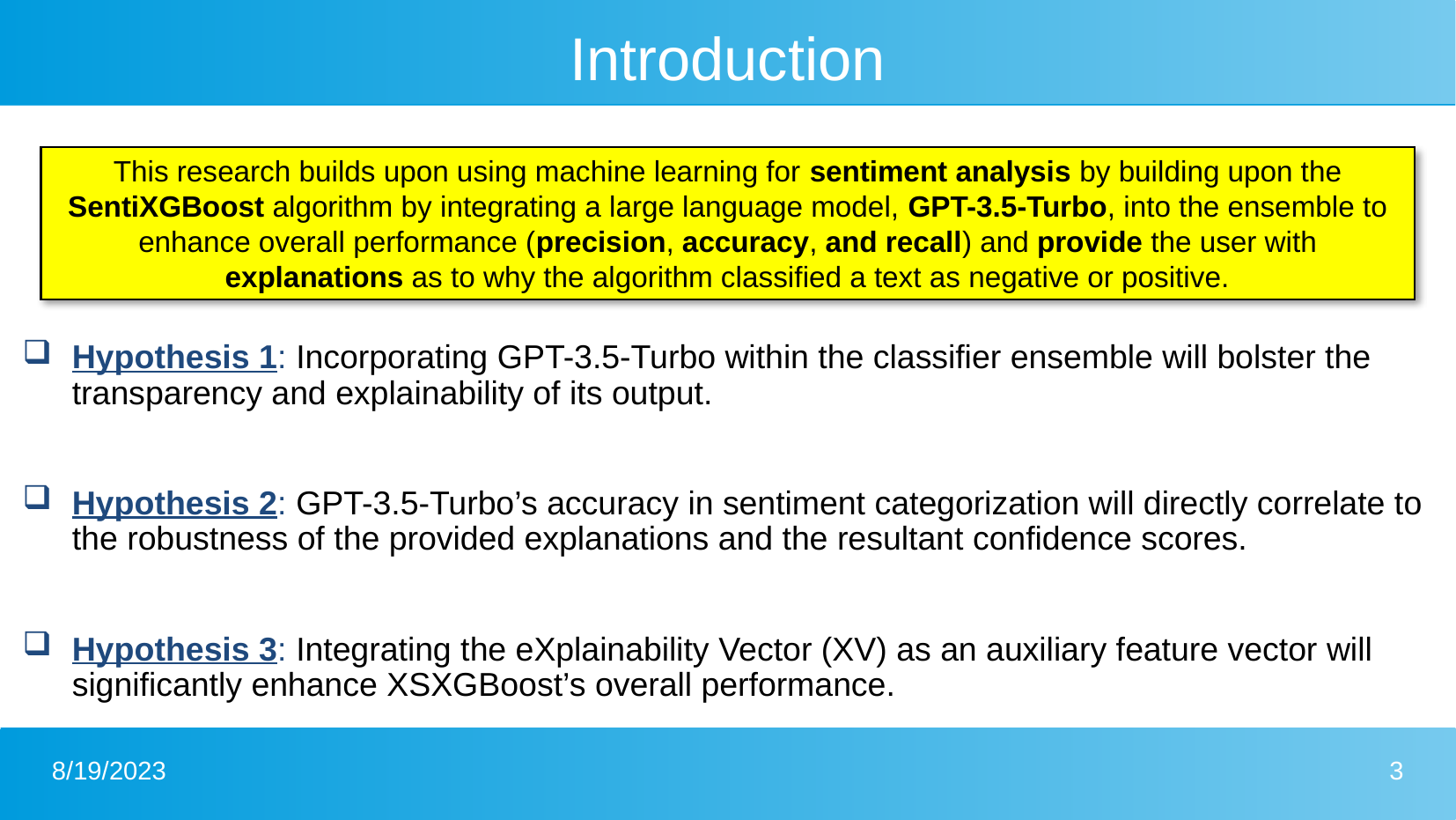

# Introduction
This research builds upon using machine learning for sentiment analysis by building upon the SentiXGBoost algorithm by integrating a large language model, GPT-3.5-Turbo, into the ensemble to enhance overall performance (precision, accuracy, and recall) and provide the user with explanations as to why the algorithm classified a text as negative or positive.
Hypothesis 1: Incorporating GPT-3.5-Turbo within the classifier ensemble will bolster the transparency and explainability of its output.

Hypothesis 2: GPT-3.5-Turbo’s accuracy in sentiment categorization will directly correlate to the robustness of the provided explanations and the resultant confidence scores.

Hypothesis 3: Integrating the eXplainability Vector (XV) as an auxiliary feature vector will significantly enhance XSXGBoost’s overall performance.
8/19/2023
3